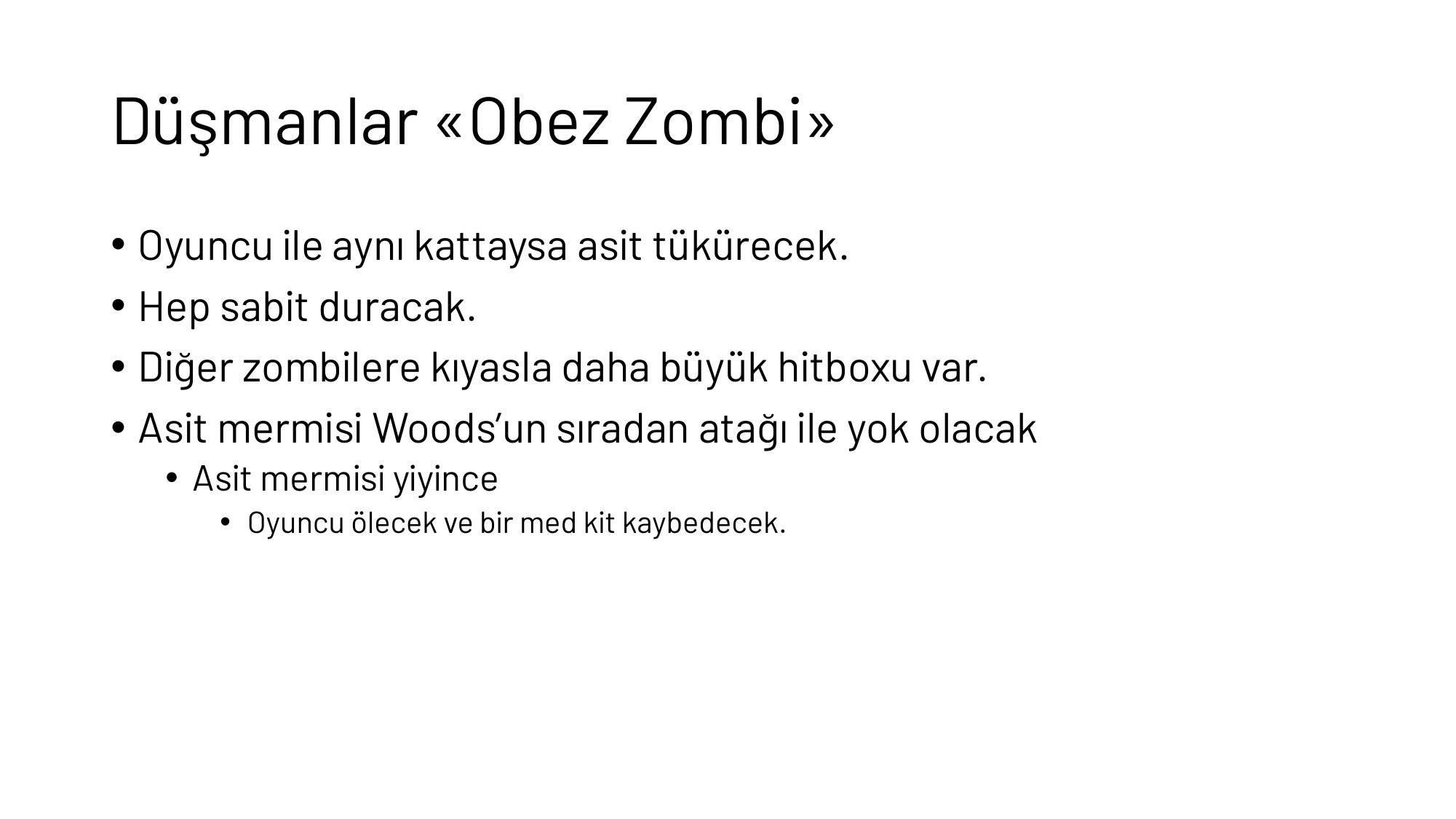

# Düşmanlar «Obez Zombi»
Oyuncu ile aynı kattaysa asit tükürecek.
Hep sabit duracak.
Diğer zombilere kıyasla daha büyük hitboxu var.
Asit mermisi Woods’un sıradan atağı ile yok olacak
Asit mermisi yiyince
Oyuncu ölecek ve bir med kit kaybedecek.